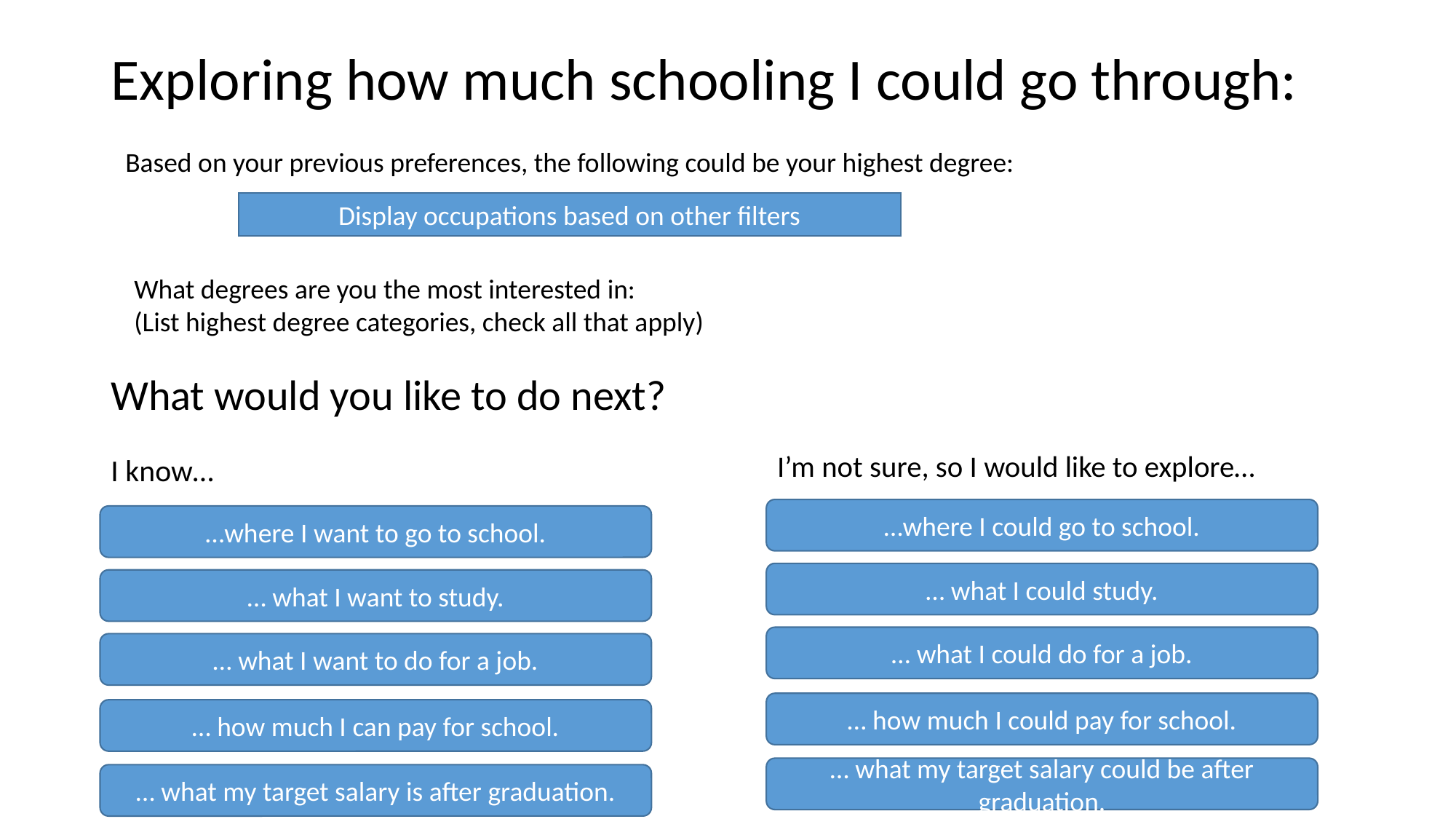

# Exploring how much schooling I could go through:
Based on your previous preferences, the following could be your highest degree:
Display occupations based on other filters
What degrees are you the most interested in:
(List highest degree categories, check all that apply)
What would you like to do next?
I’m not sure, so I would like to explore…
I know…
…where I could go to school.
…where I want to go to school.
… what I could study.
… what I want to study.
… what I could do for a job.
… what I want to do for a job.
… how much I could pay for school.
… how much I can pay for school.
… what my target salary could be after graduation.
… what my target salary is after graduation.